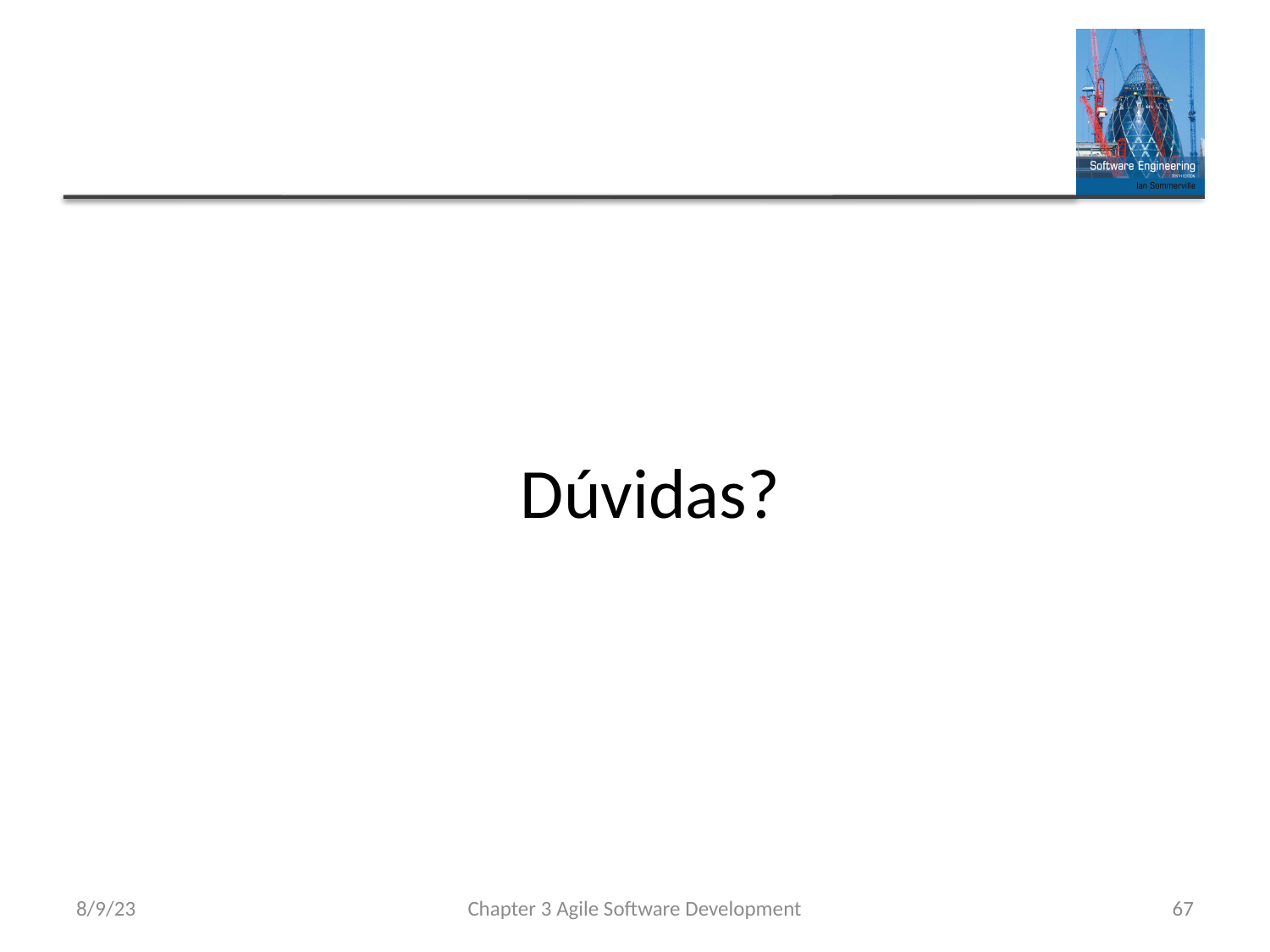

#

Dúvidas?

8/9/23
Chapter 3 Agile Software Development
67